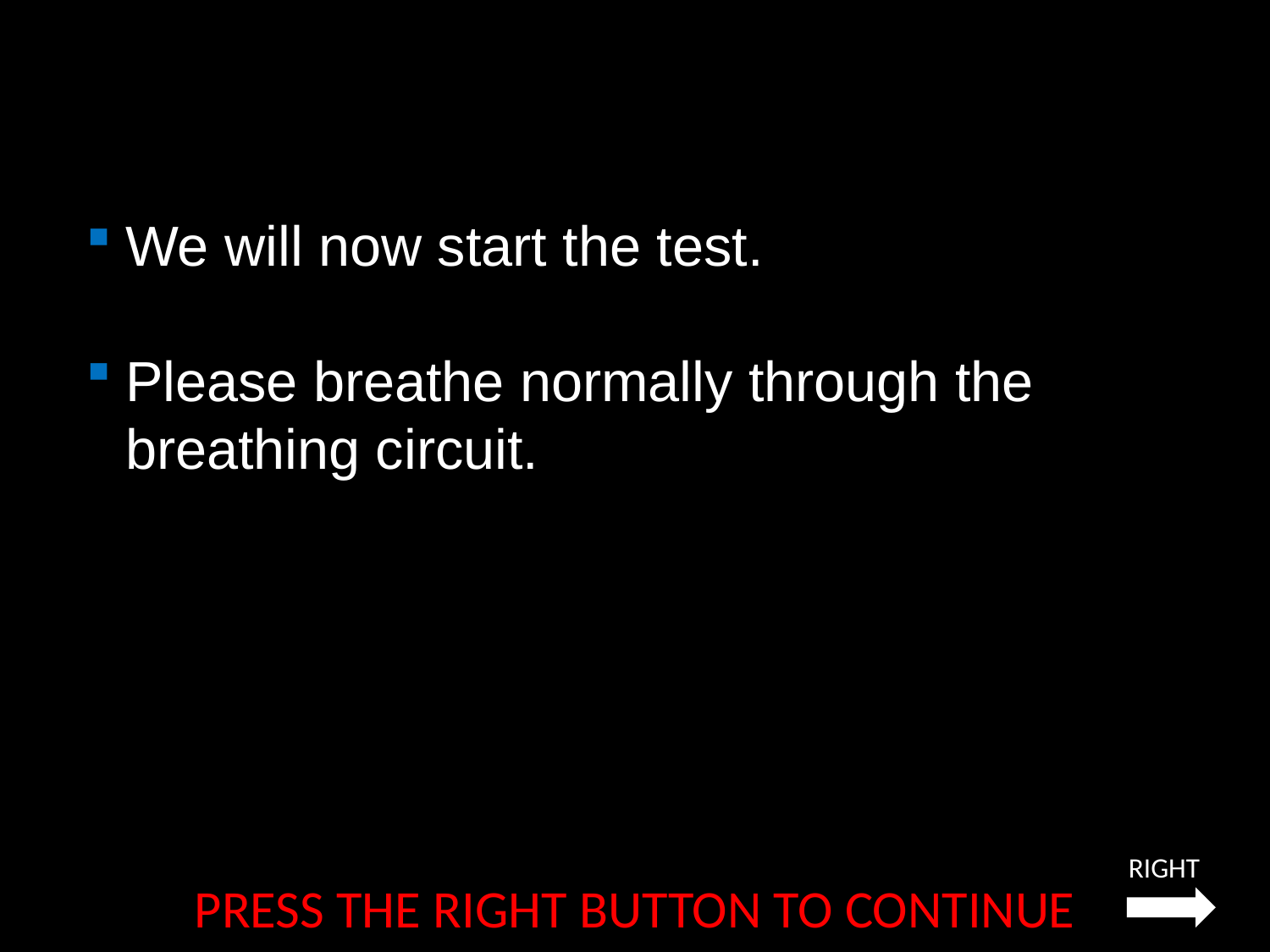

We will now start the test.

Please breathe normally through the breathing circuit.

RIGHT
PRESS THE RIGHT BUTTON TO CONTINUE